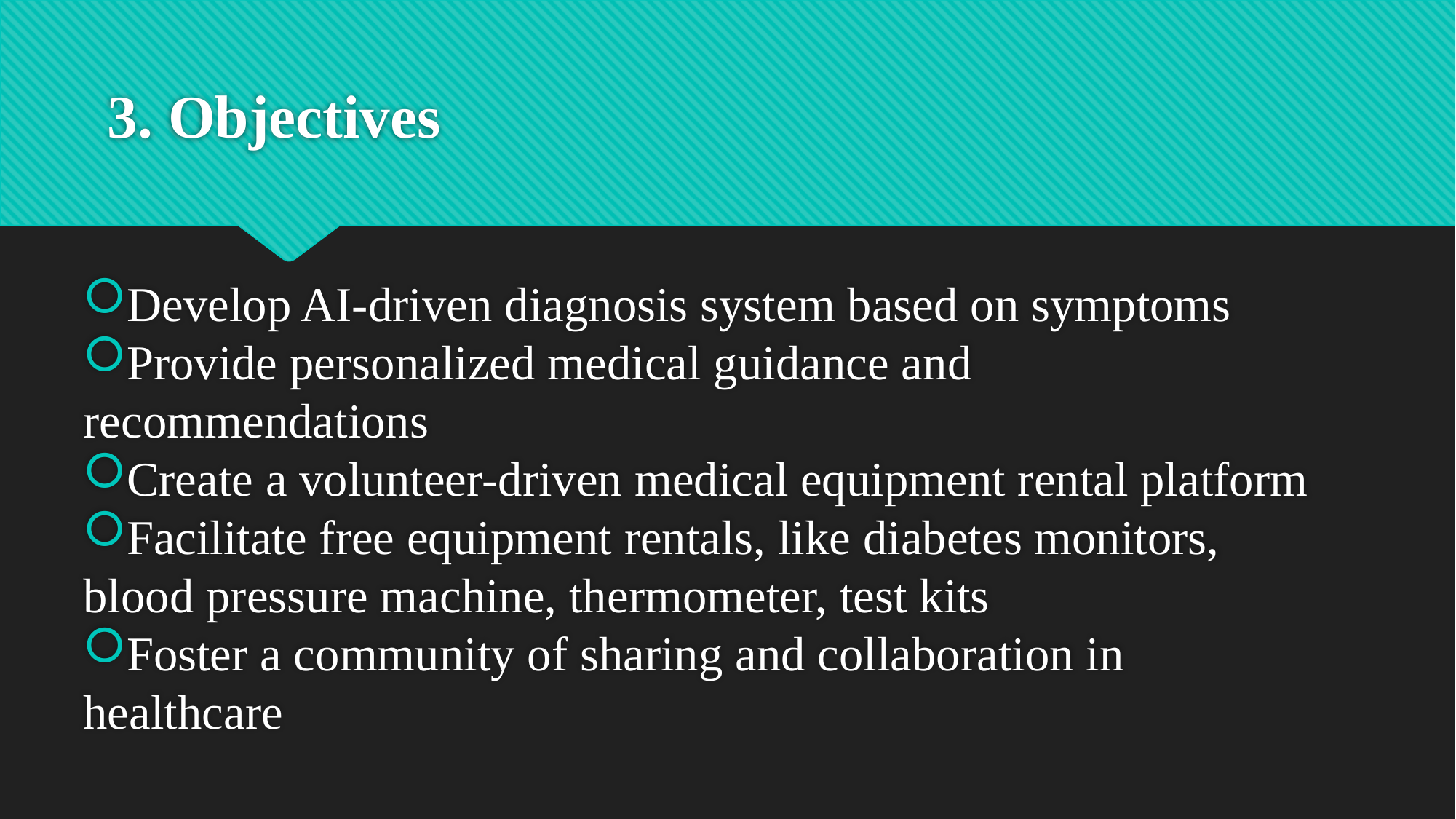

# 3. Objectives
Develop AI-driven diagnosis system based on symptoms
Provide personalized medical guidance and recommendations
Create a volunteer-driven medical equipment rental platform
Facilitate free equipment rentals, like diabetes monitors, blood pressure machine, thermometer, test kits
Foster a community of sharing and collaboration in healthcare